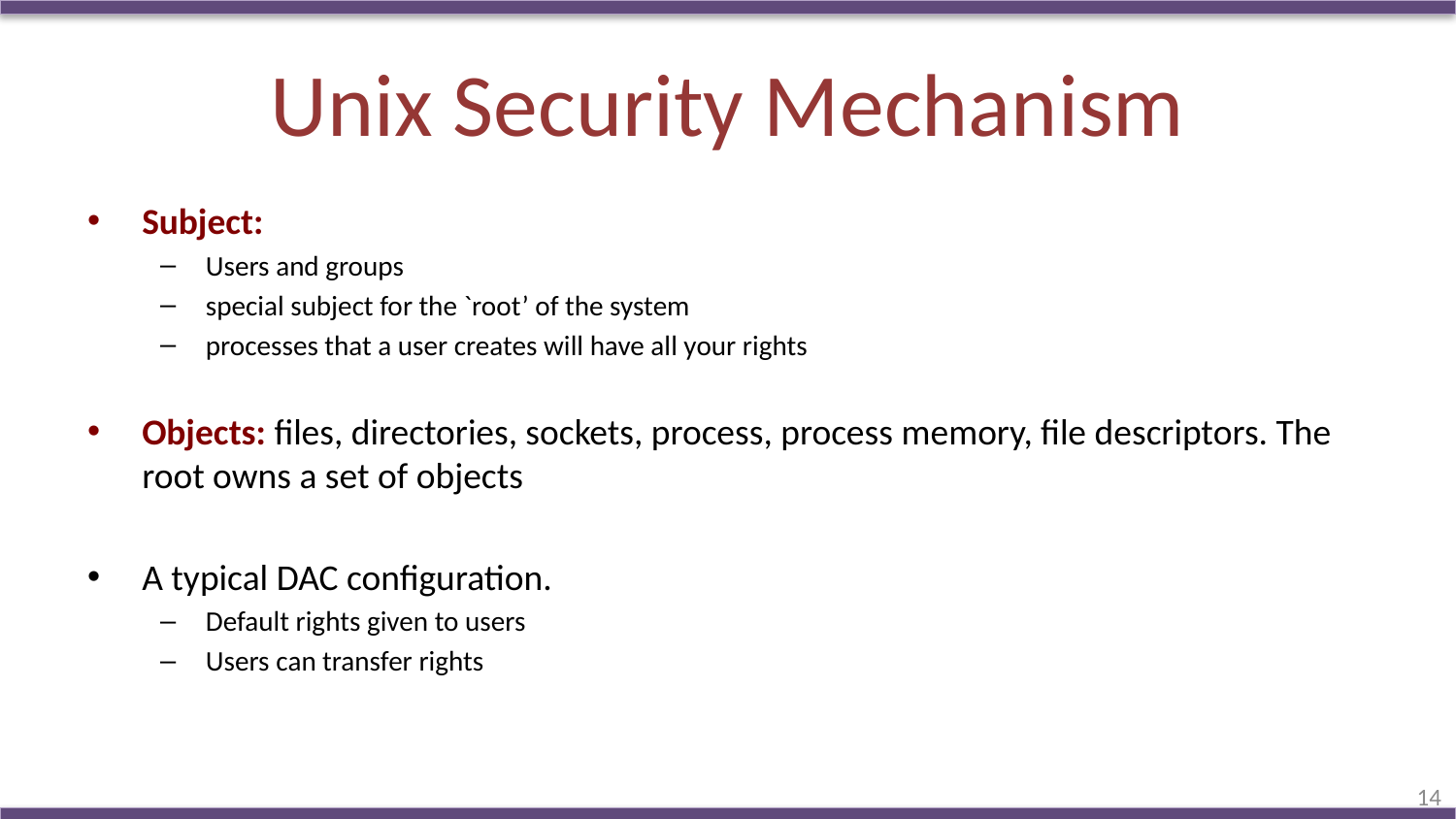

# Unix Security Mechanism
Subject:
Users and groups
special subject for the `root’ of the system
processes that a user creates will have all your rights

Objects: files, directories, sockets, process, process memory, file descriptors. The root owns a set of objects

A typical DAC configuration.
Default rights given to users
Users can transfer rights

14